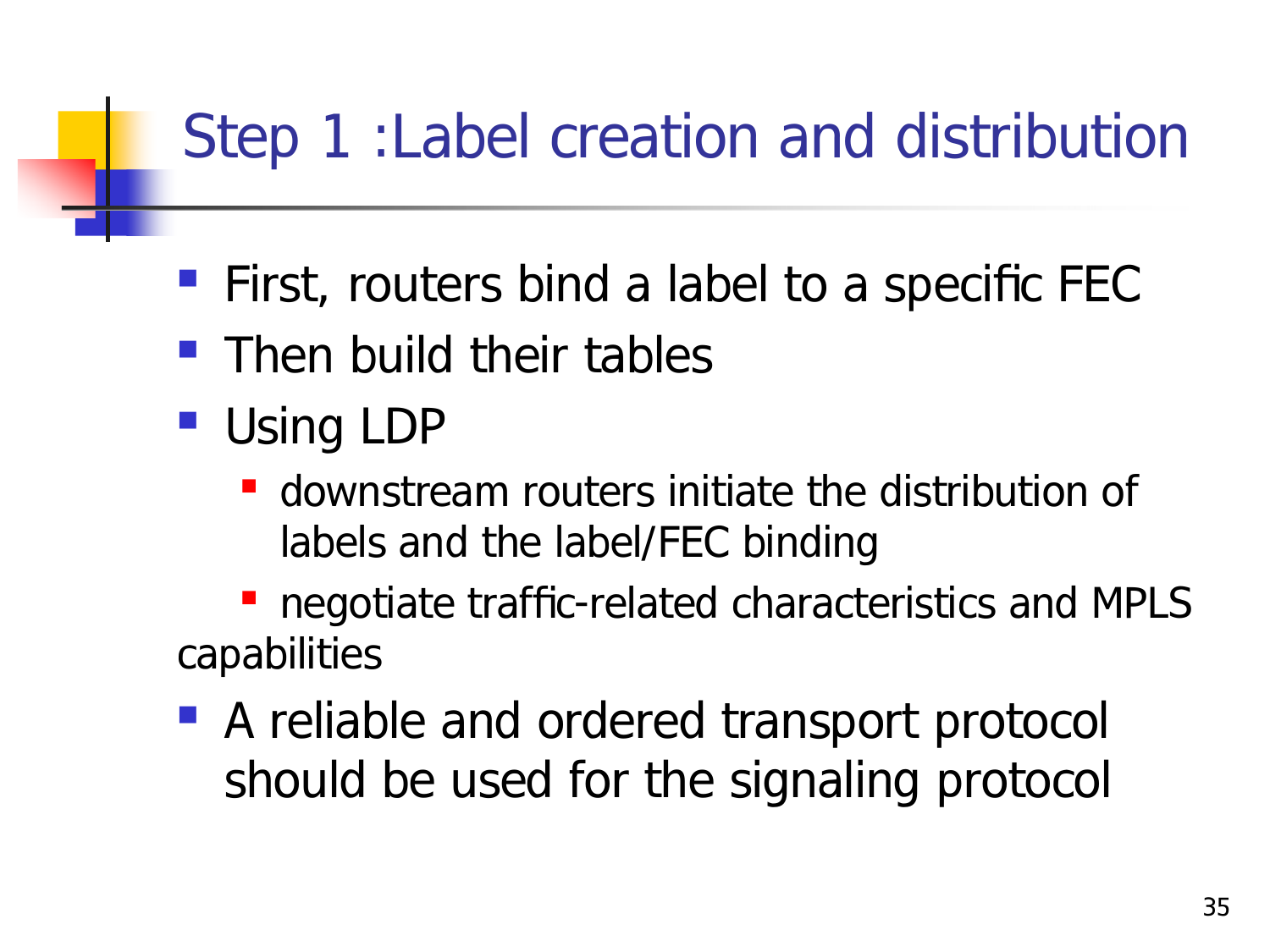

# Step 1 :Label creation and distribution
First, routers bind a label to a specific FEC
Then build their tables
Using LDP
downstream routers initiate the distribution of  labels and the label/FEC binding
negotiate traffic-related characteristics and MPLS
capabilities
A reliable and ordered transport protocol  should be used for the signaling protocol
35